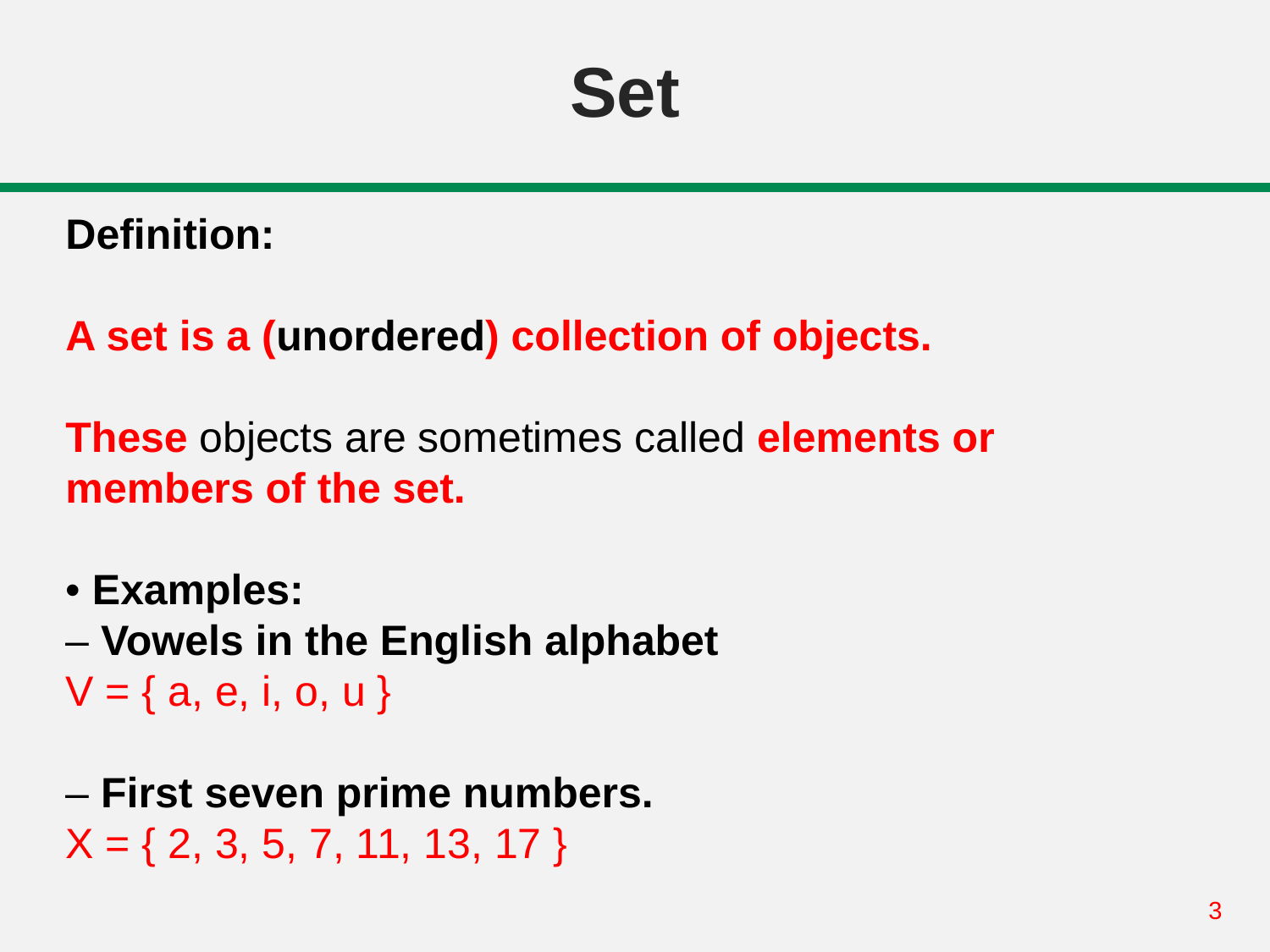

# Set
Definition:

A set is a (unordered) collection of objects.

These objects are sometimes called elements or members of the set.

• Examples:
– Vowels in the English alphabet
V = { a, e, i, o, u }

– First seven prime numbers.
X = { 2, 3, 5, 7, 11, 13, 17 }